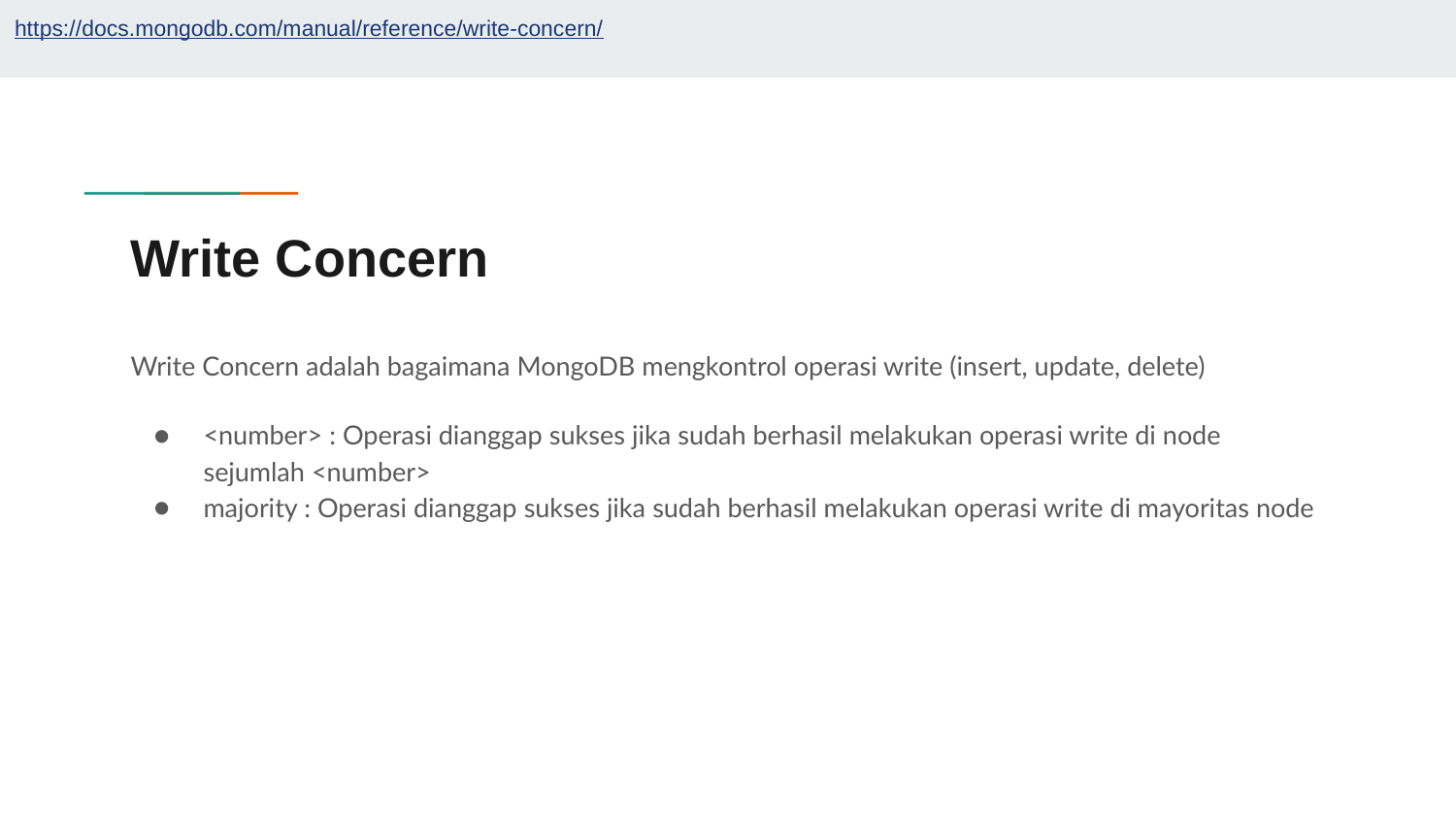

https://docs.mongodb.com/manual/reference/write-concern/
# Write Concern
Write Concern adalah bagaimana MongoDB mengkontrol operasi write (insert, update, delete)
<number> : Operasi dianggap sukses jika sudah berhasil melakukan operasi write di node sejumlah <number>
majority : Operasi dianggap sukses jika sudah berhasil melakukan operasi write di mayoritas node